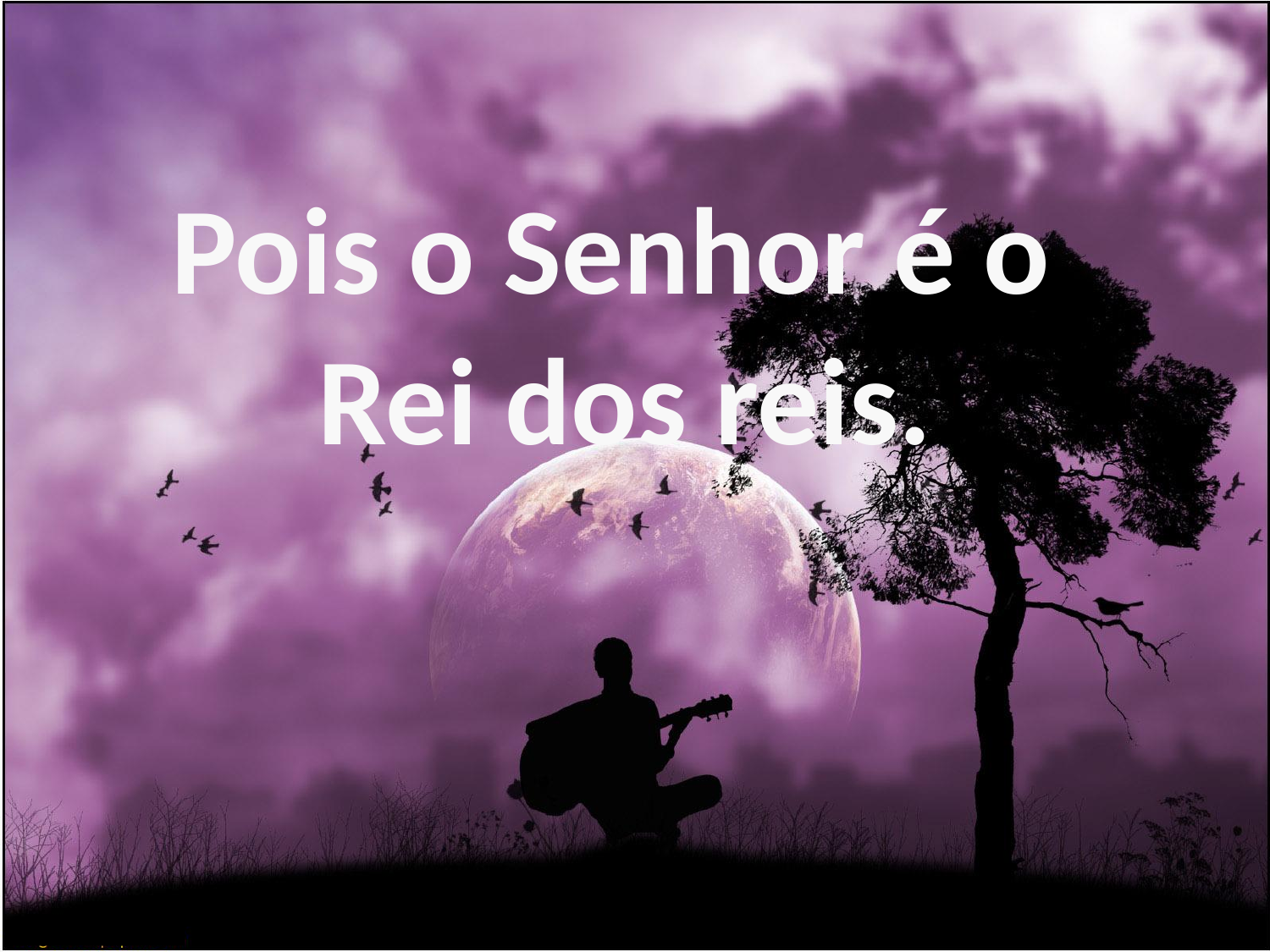

Pois o Senhor é o
Rei dos reis.